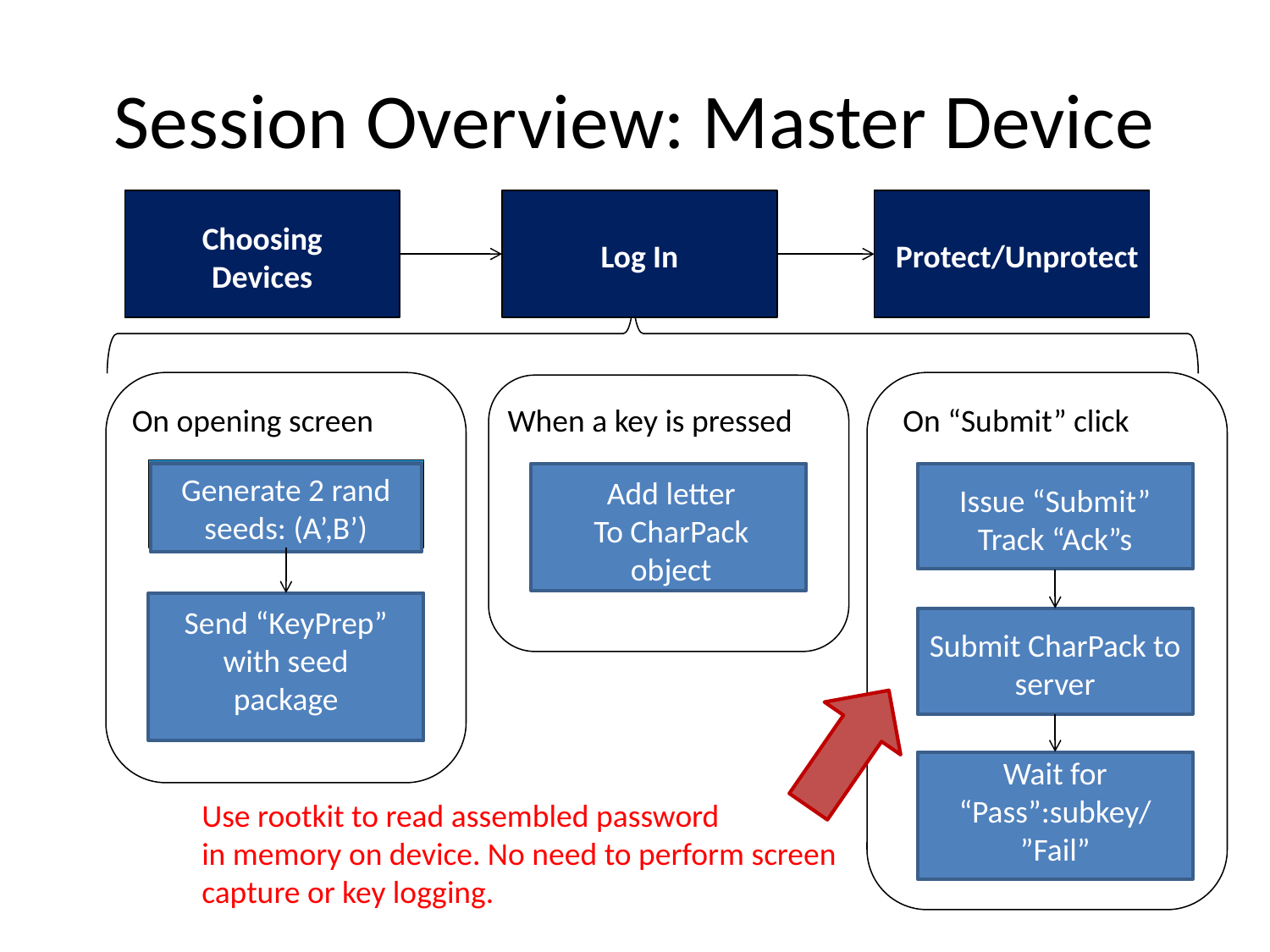

# Session Overview: Master Device

Choosing
Devices
Log In
Protect/Unprotect

On opening screen
When a key is pressed
On “Submit” click

Generate 2 rand seeds: (A’,B’)

Add letter
To CharPack object
Issue “Submit”
Track “Ack”s

Send “KeyPrep” with seed package

Submit CharPack to server

Wait for “Pass”:subkey/
”Fail”

Use rootkit to read assembled password
in memory on device. No need to perform screen
capture or key logging.